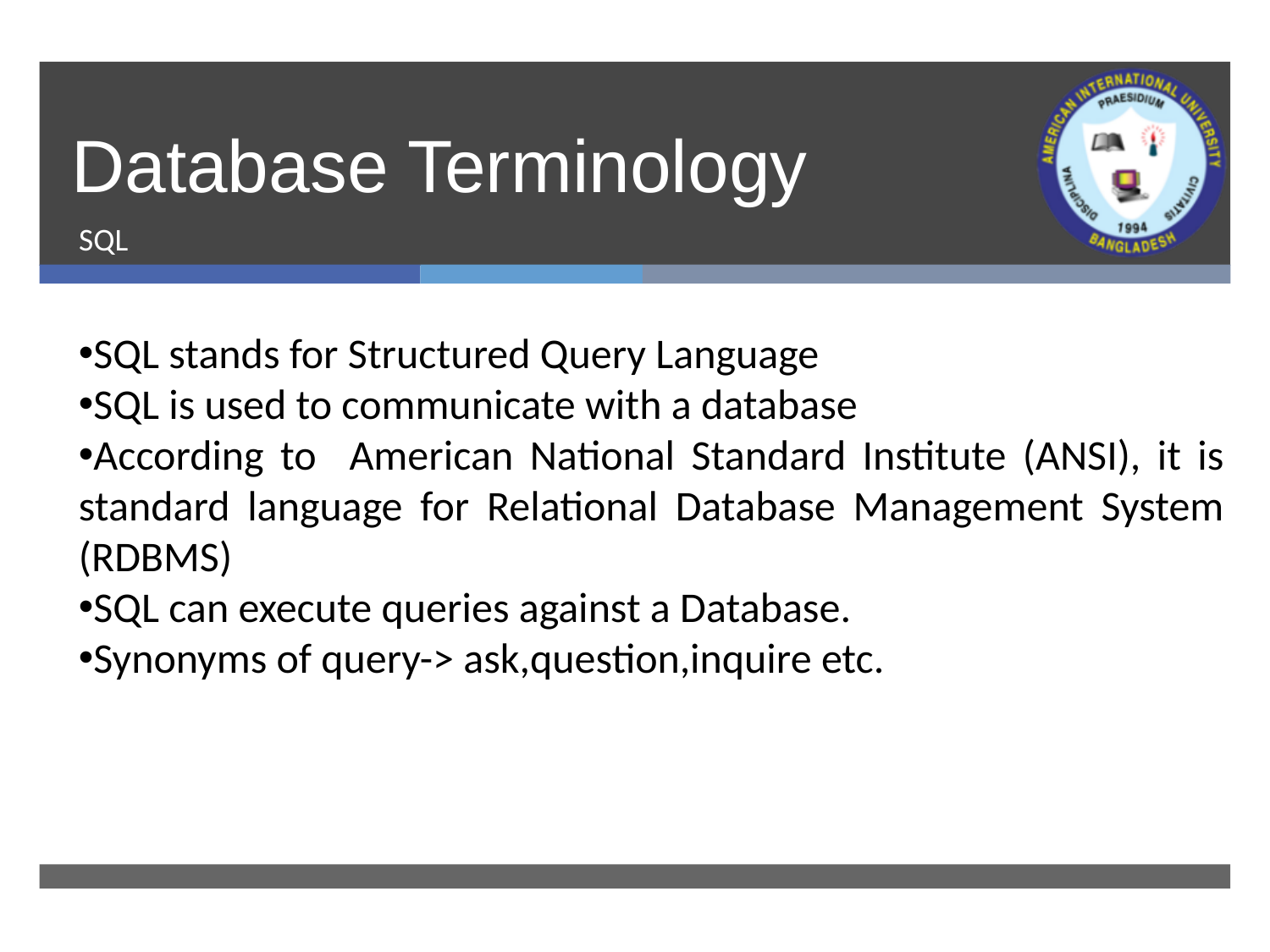

# Database Terminology
SQL
SQL stands for Structured Query Language
SQL is used to communicate with a database
According to  American National Standard Institute (ANSI), it is standard language for Relational Database Management System (RDBMS)
SQL can execute queries against a Database.
Synonyms of query-> ask,question,inquire etc.